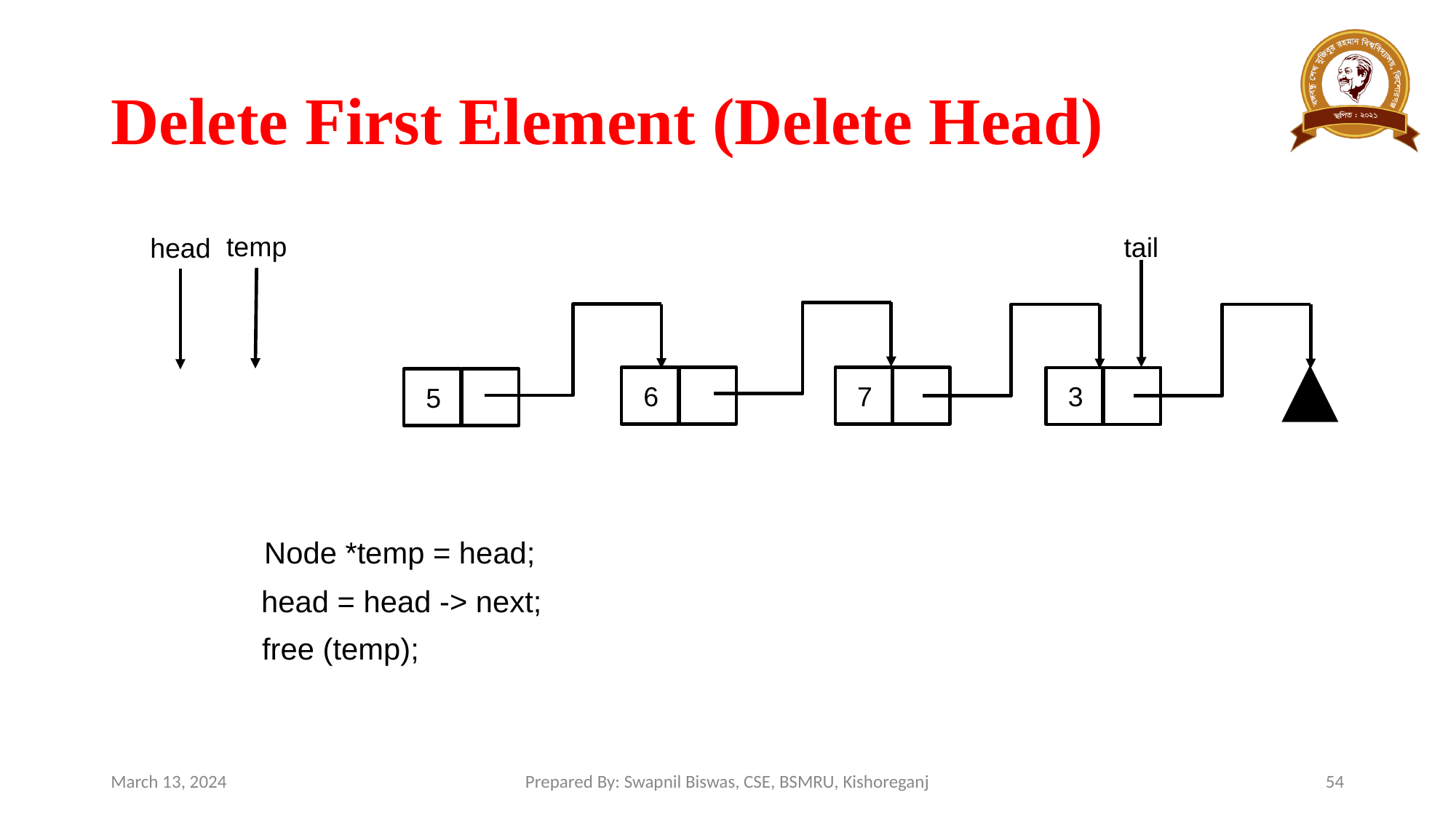

# Delete First Element (Delete Head)
temp
tail
head

7

3

2
6
5
Node *temp = head;
head = head -> next;
free (temp);
March 13, 2024
Prepared By: Swapnil Biswas, CSE, BSMRU, Kishoreganj
54